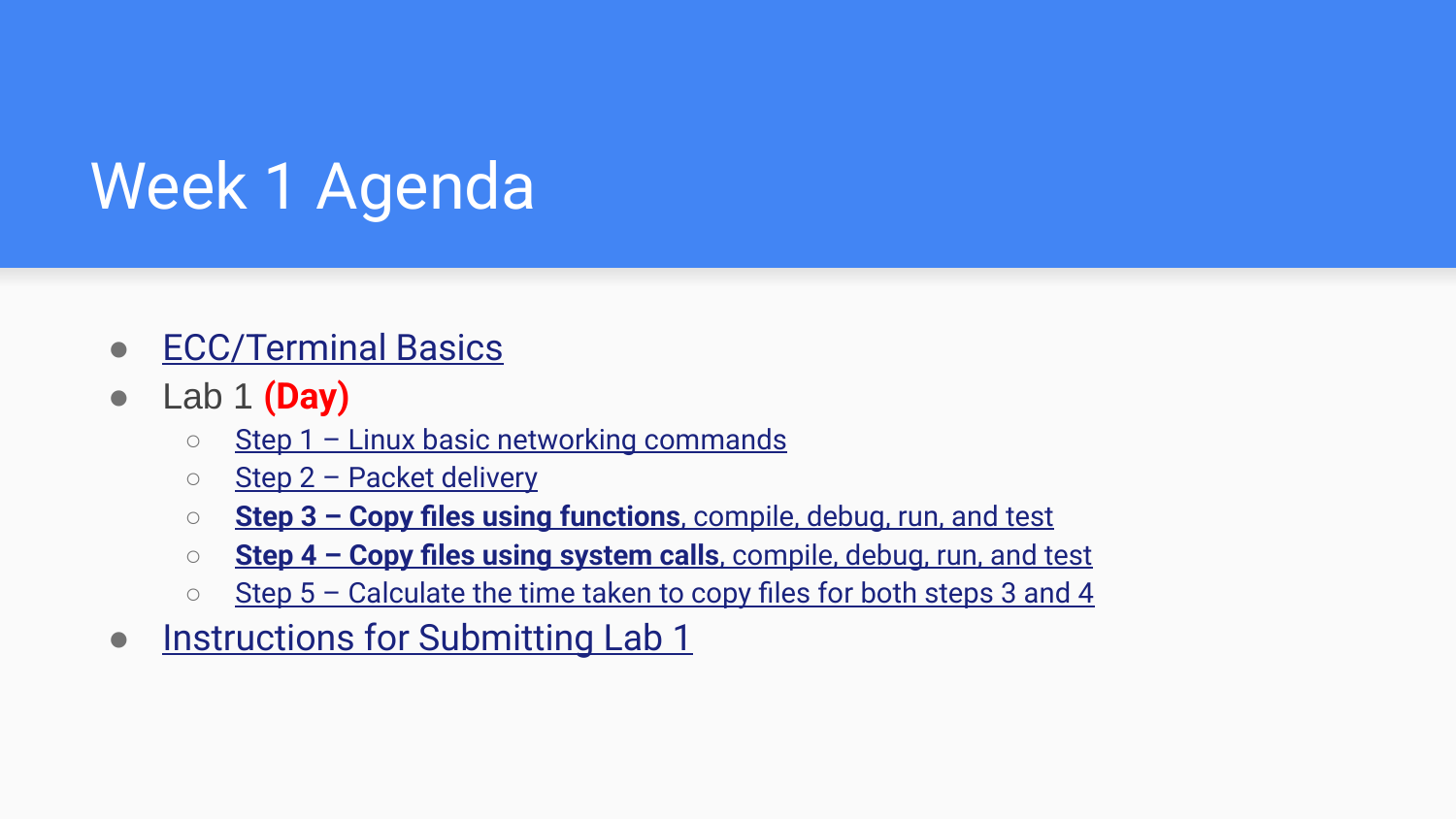

# Week 1 Agenda
ECC/Terminal Basics
Lab 1 (Day)
Step 1 – Linux basic networking commands
Step 2 – Packet delivery
Step 3 – Copy files using functions, compile, debug, run, and test
Step 4 – Copy files using system calls, compile, debug, run, and test
Step 5 – Calculate the time taken to copy files for both steps 3 and 4
Instructions for Submitting Lab 1